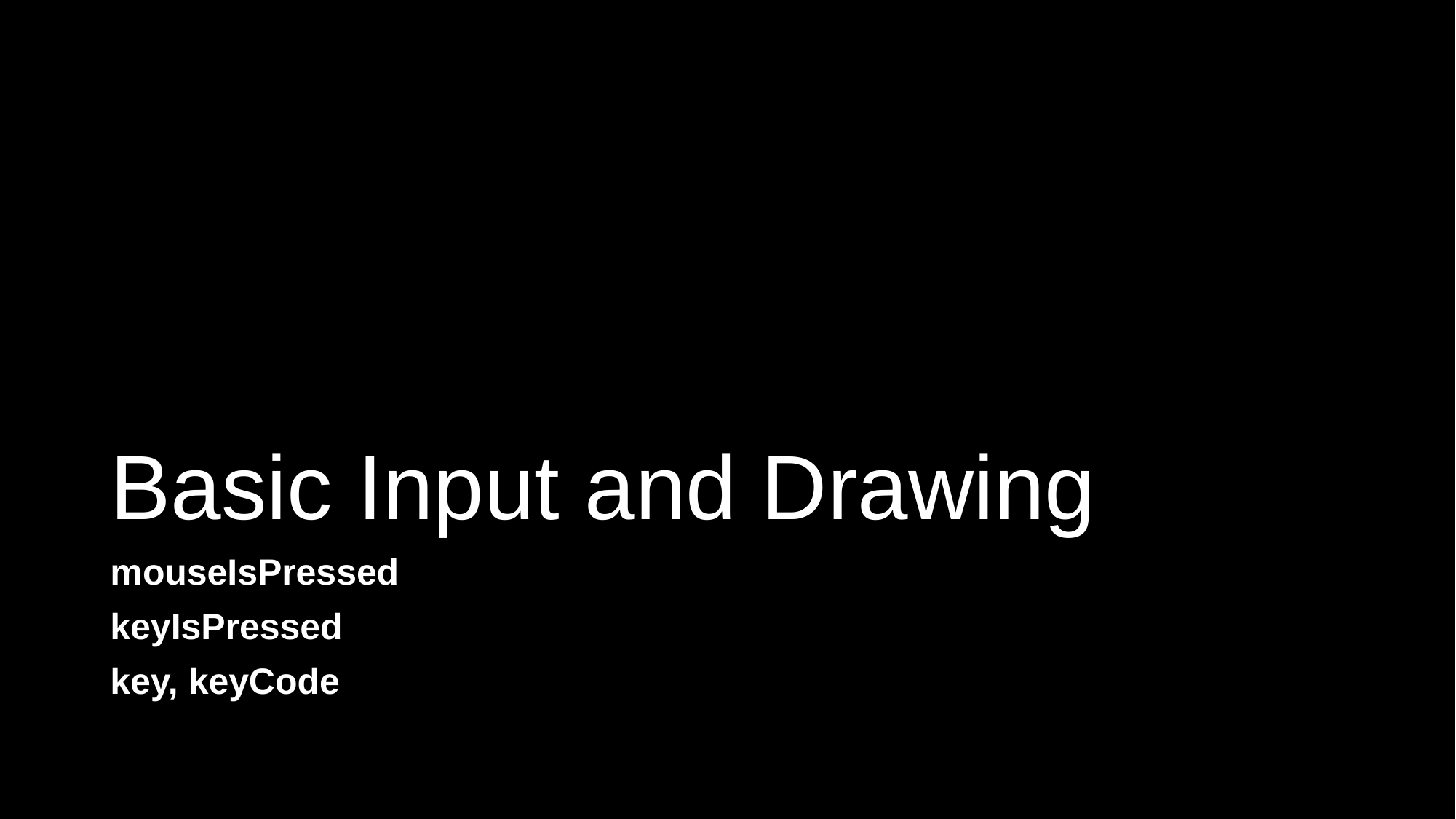

# Basic Input and Drawing
mouseIsPressed
keyIsPressed
key, keyCode